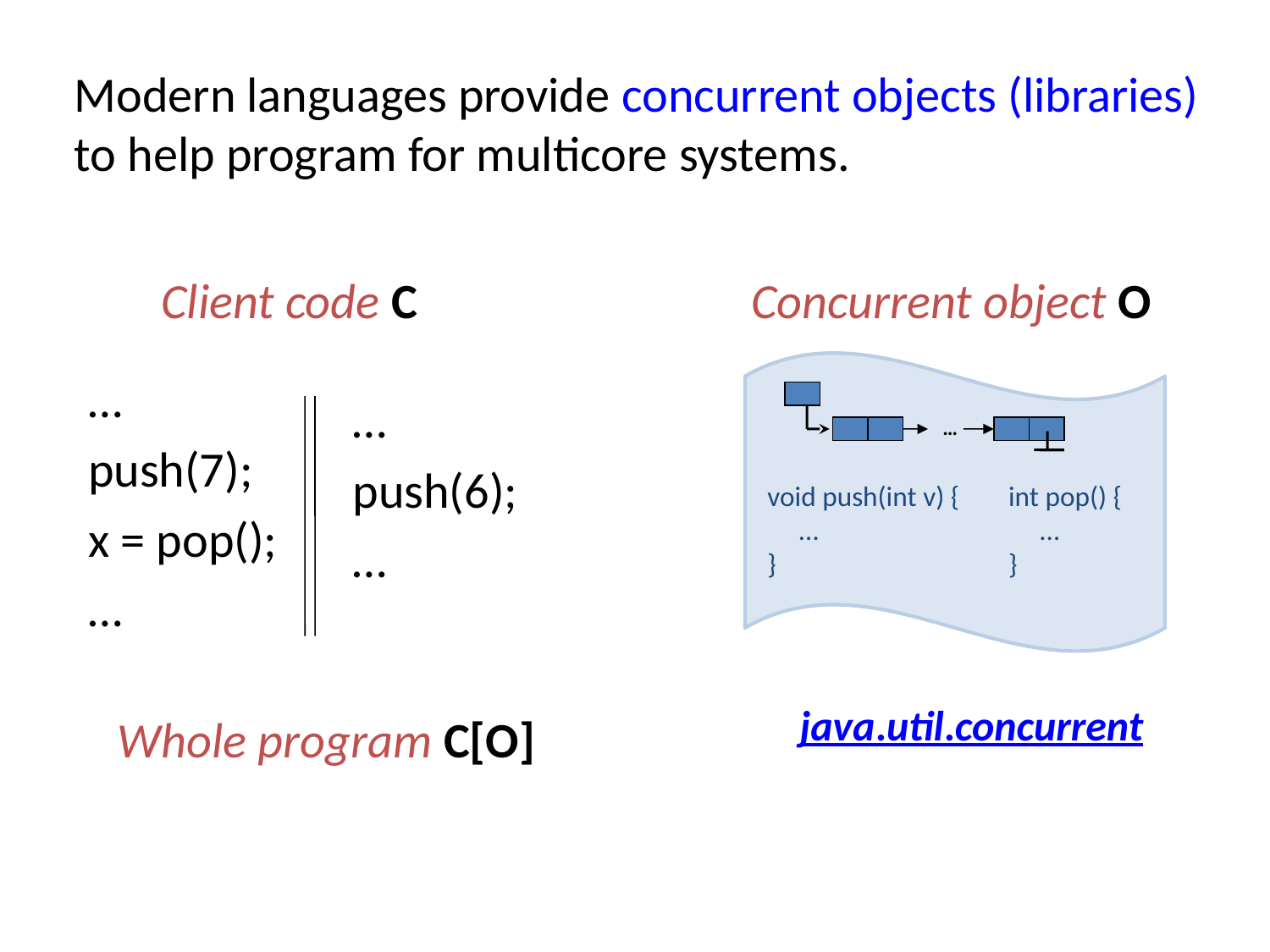

Modern languages provide concurrent objects (libraries)
to help program for multicore systems.
Concurrent object O
Client code C

…

void push(int v) {
     …
}
int pop() {
     …
}
…
push(7);
x = pop();
…
…
push(6);
…

java.util.concurrent
Whole program C[O]